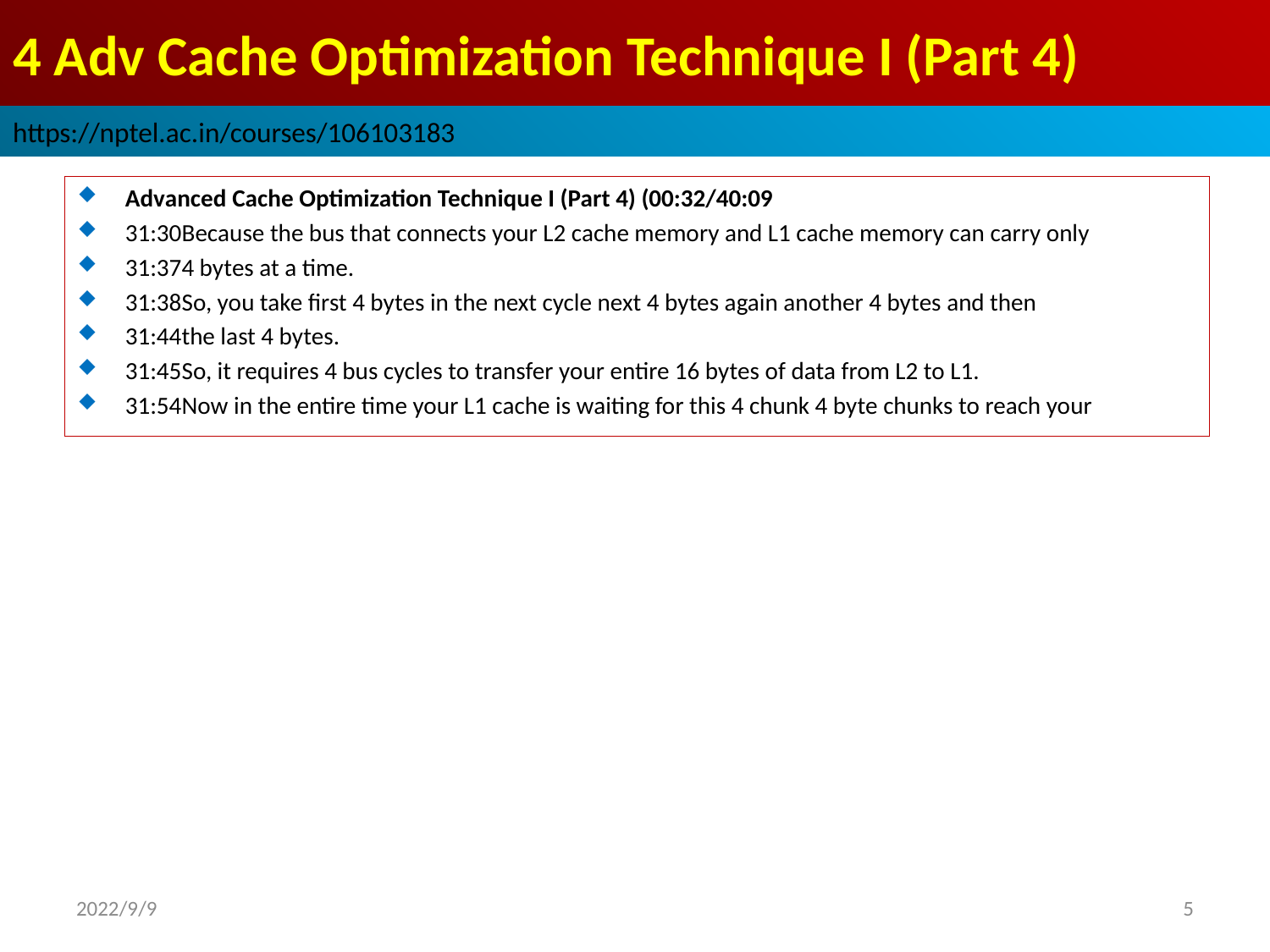

# 4 Adv Cache Optimization Technique I (Part 4)
https://nptel.ac.in/courses/106103183
Advanced Cache Optimization Technique I (Part 4) (00:32/40:09
31:30Because the bus that connects your L2 cache memory and L1 cache memory can carry only
31:374 bytes at a time.
31:38So, you take first 4 bytes in the next cycle next 4 bytes again another 4 bytes and then
31:44the last 4 bytes.
31:45So, it requires 4 bus cycles to transfer your entire 16 bytes of data from L2 to L1.
31:54Now in the entire time your L1 cache is waiting for this 4 chunk 4 byte chunks to reach your

2022/9/9
5